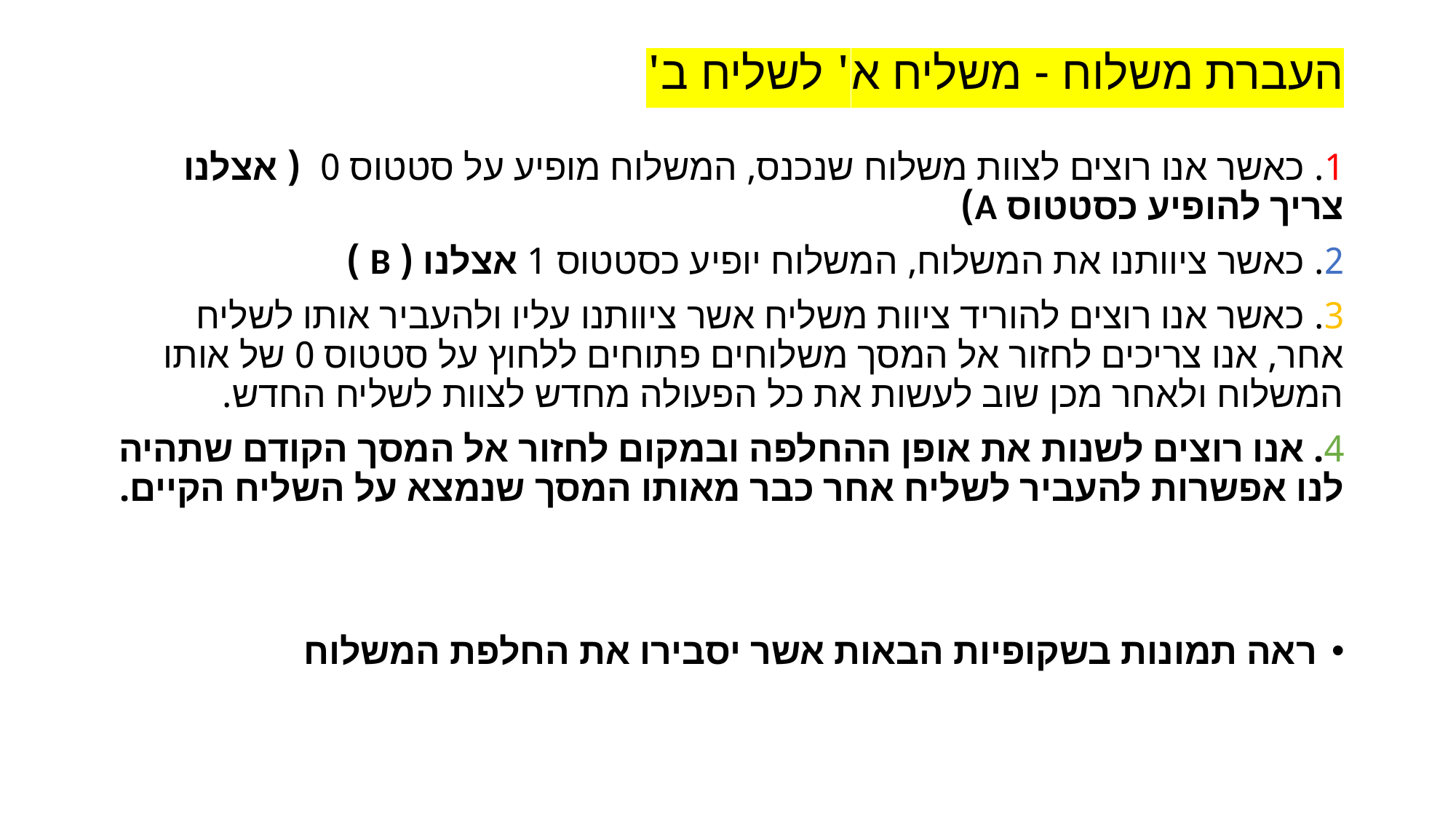

# העברת משלוח - משליח א' לשליח ב'
1. כאשר אנו רוצים לצוות משלוח שנכנס, המשלוח מופיע על סטטוס 0  ( אצלנו צריך להופיע כסטטוס A)
2. כאשר ציוותנו את המשלוח, המשלוח יופיע כסטטוס 1 אצלנו ( B )
3. כאשר אנו רוצים להוריד ציוות משליח אשר ציוותנו עליו ולהעביר אותו לשליח אחר, אנו צריכים לחזור אל המסך משלוחים פתוחים ללחוץ על סטטוס 0 של אותו המשלוח ולאחר מכן שוב לעשות את כל הפעולה מחדש לצוות לשליח החדש.
4. אנו רוצים לשנות את אופן ההחלפה ובמקום לחזור אל המסך הקודם שתהיה לנו אפשרות להעביר לשליח אחר כבר מאותו המסך שנמצא על השליח הקיים.

ראה תמונות בשקופיות הבאות אשר יסבירו את החלפת המשלוח